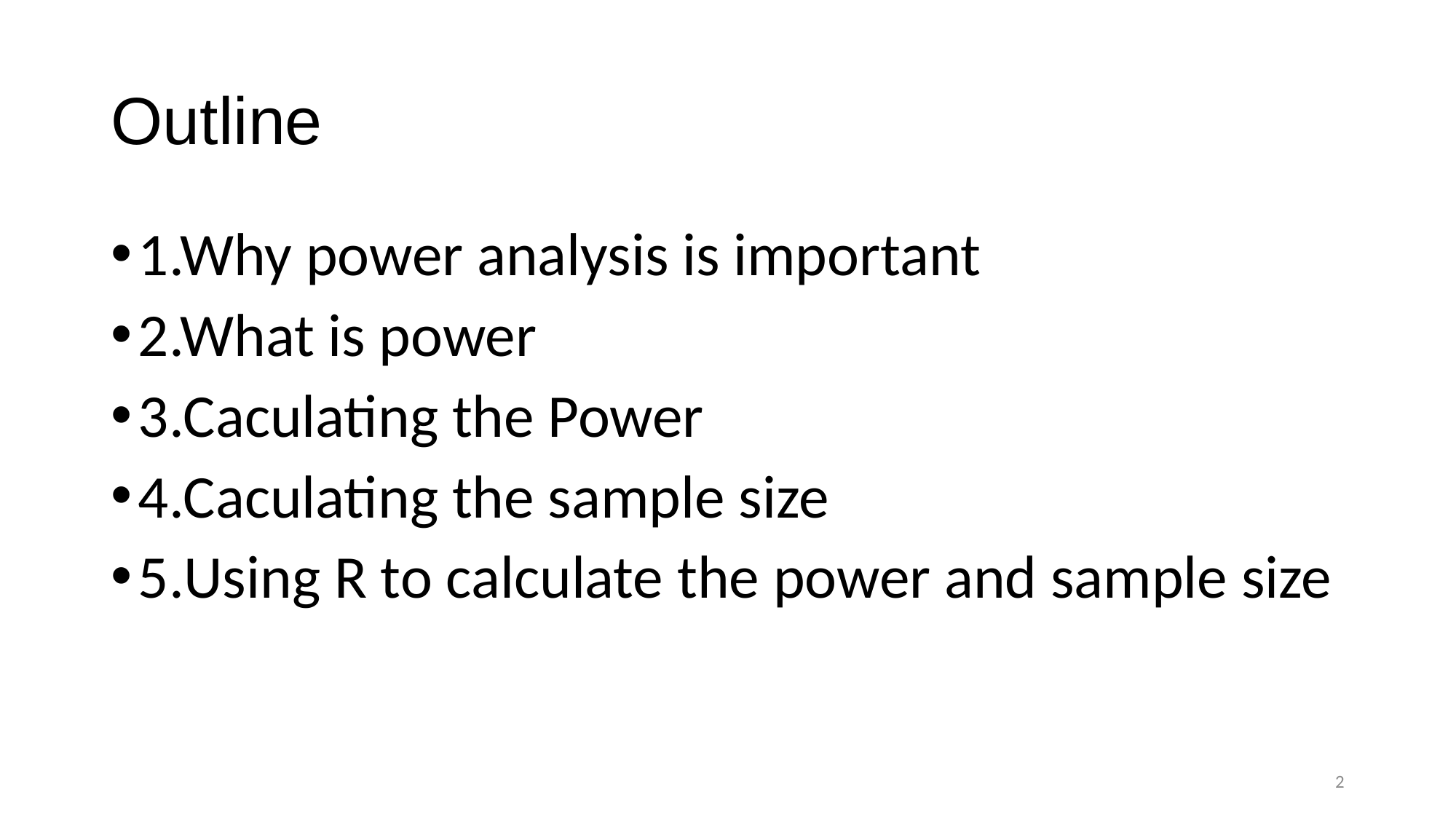

# Outline
1.Why power analysis is important
2.What is power
3.Caculating the Power
4.Caculating the sample size
5.Using R to calculate the power and sample size

2